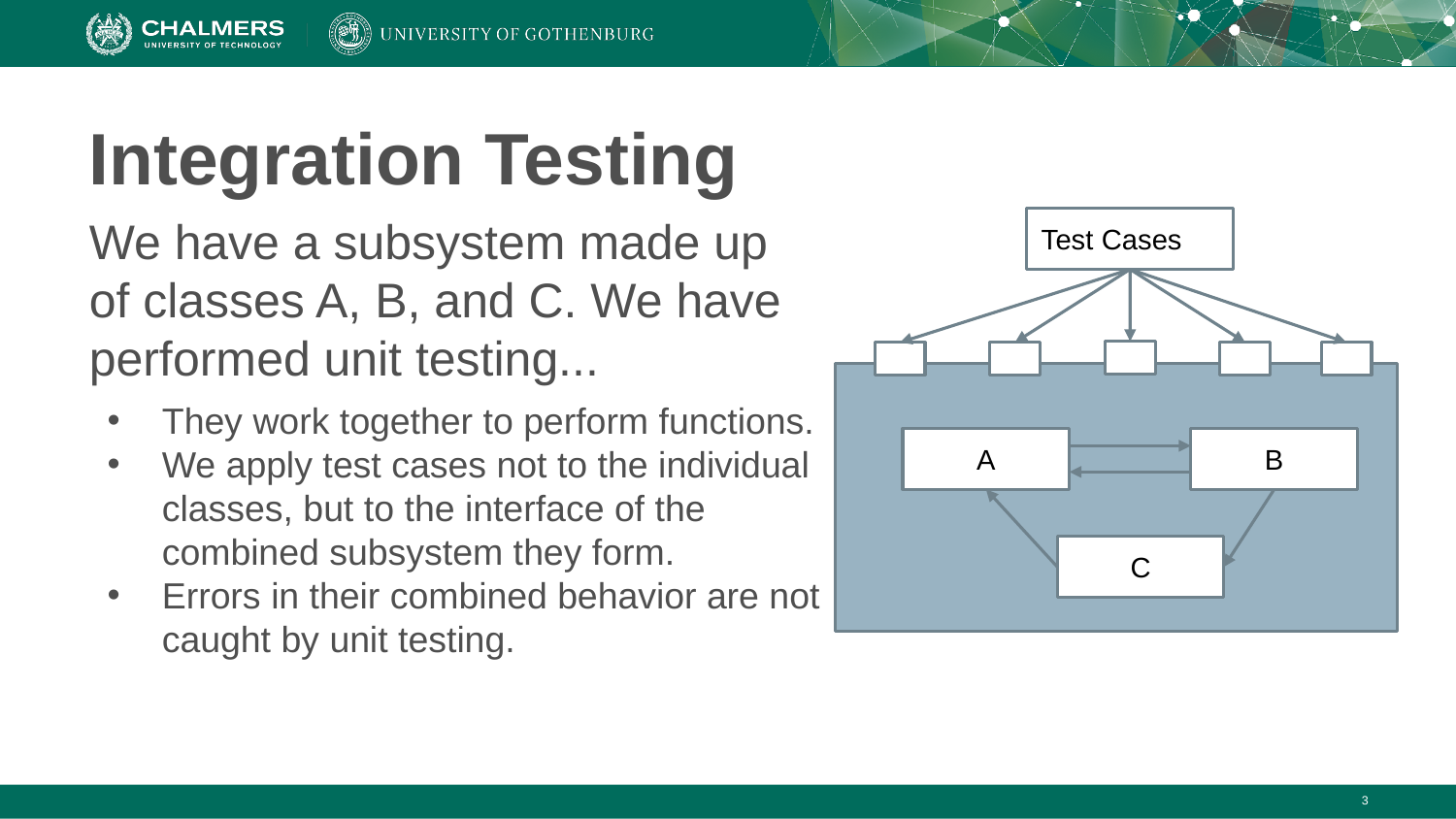

# Integration Testing
We have a subsystem made up of classes A, B, and C. We have performed unit testing...
They work together to perform functions.
We apply test cases not to the individual classes, but to the interface of the combined subsystem they form.
Errors in their combined behavior are not caught by unit testing.
Test Cases

A
B
C
3